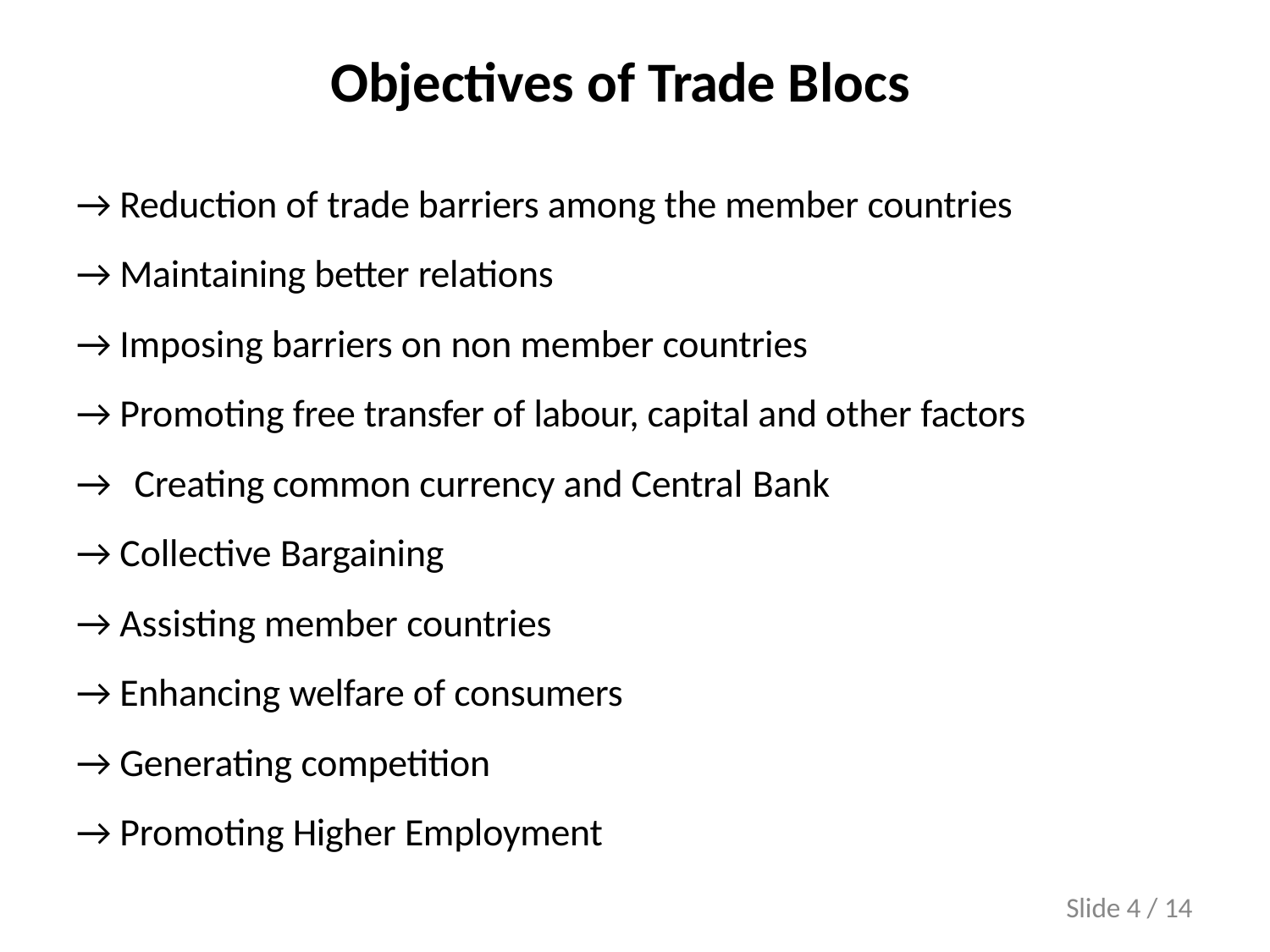

# Objectives of Trade Blocs
→ Reduction of trade barriers among the member countries
→ Maintaining better relations
→ Imposing barriers on non member countries
→ Promoting free transfer of labour, capital and other factors
→	Creating common currency and Central Bank
→ Collective Bargaining
→ Assisting member countries
→ Enhancing welfare of consumers
→ Generating competition
→ Promoting Higher Employment
Slide 4 / 14